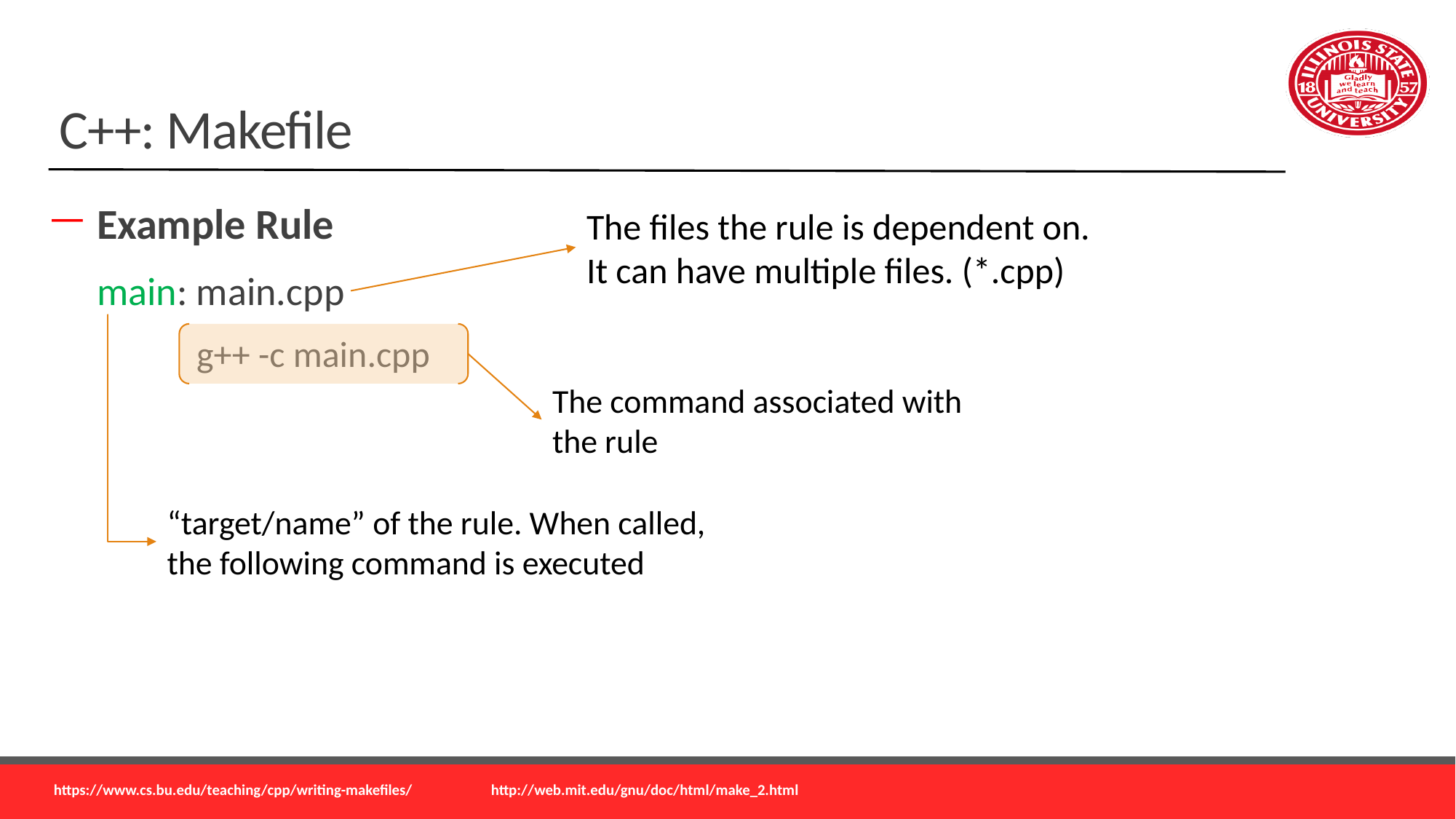

# C++: Makefile
Example Rule
main: main.cpp
        g++ -c main.cpp
The files the rule is dependent on. It can have multiple files. (*.cpp)

The command associated with the rule
“target/name” of the rule. When called,
the following command is executed
https://www.cs.bu.edu/teaching/cpp/writing-makefiles/
http://web.mit.edu/gnu/doc/html/make_2.html